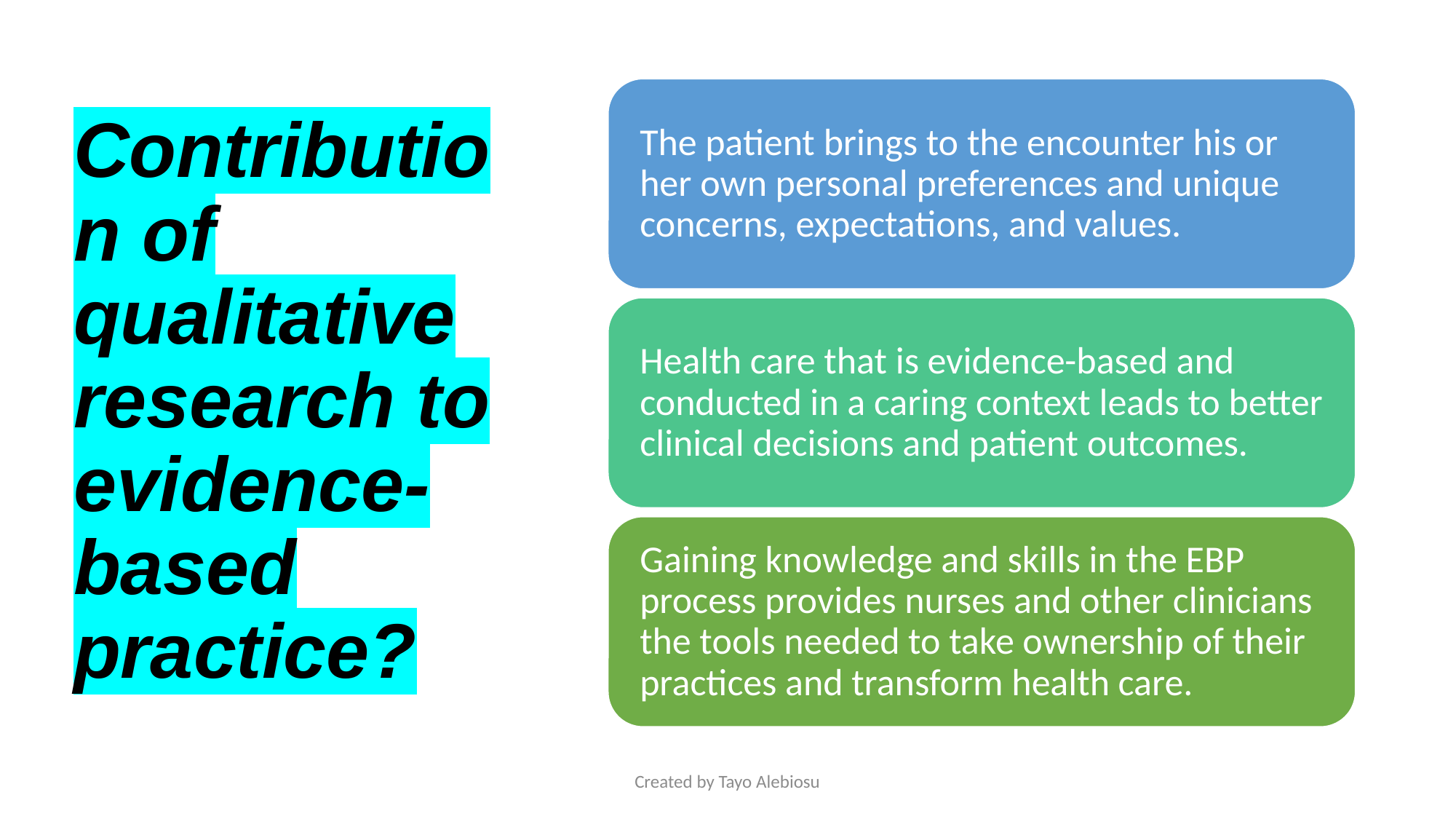

# Contribution of qualitative research to evidence-based practice?
The patient brings to the encounter his or her own personal preferences and unique concerns, expectations, and values.
Health care that is evidence-based and conducted in a caring context leads to better clinical decisions and patient outcomes.
Gaining knowledge and skills in the EBP process provides nurses and other clinicians the tools needed to take ownership of their practices and transform health care.
Created by Tayo Alebiosu